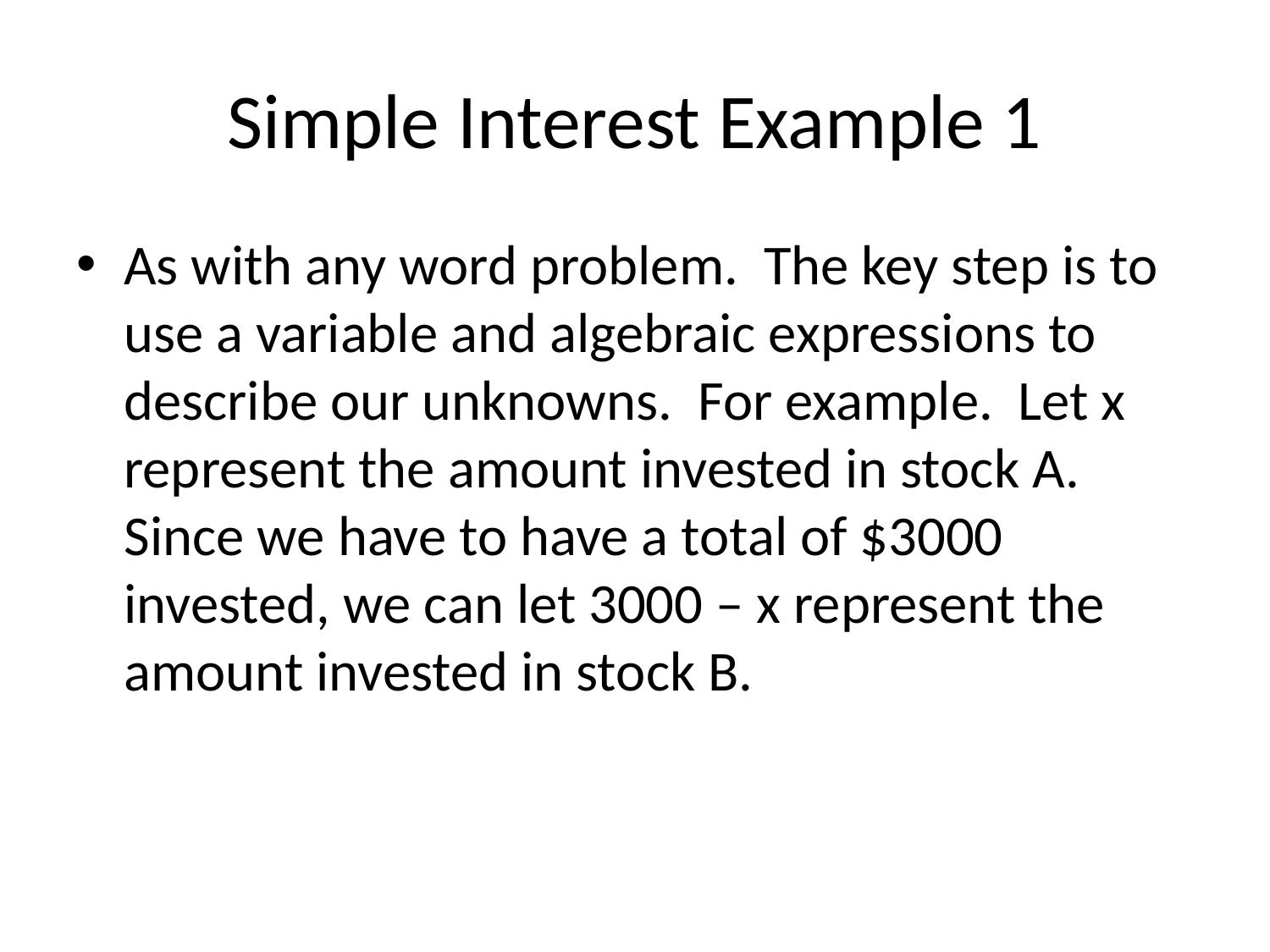

# Simple Interest Example 1
As with any word problem.  The key step is to use a variable and algebraic expressions to describe our unknowns.  For example.  Let x represent the amount invested in stock A.  Since we have to have a total of $3000 invested, we can let 3000 – x represent the amount invested in stock B.